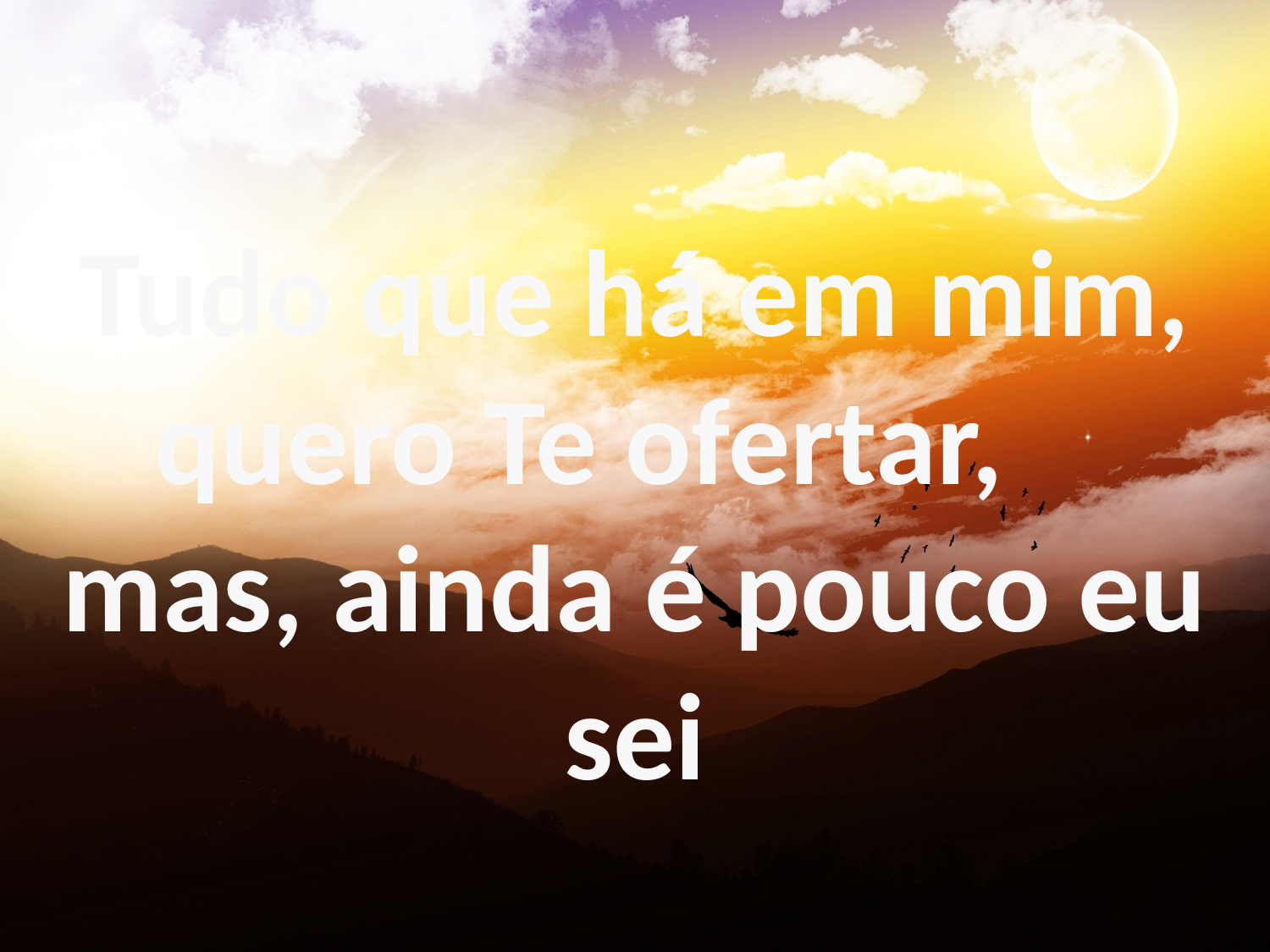

Tudo que há em mim, quero Te ofertar,     mas, ainda é pouco eu sei